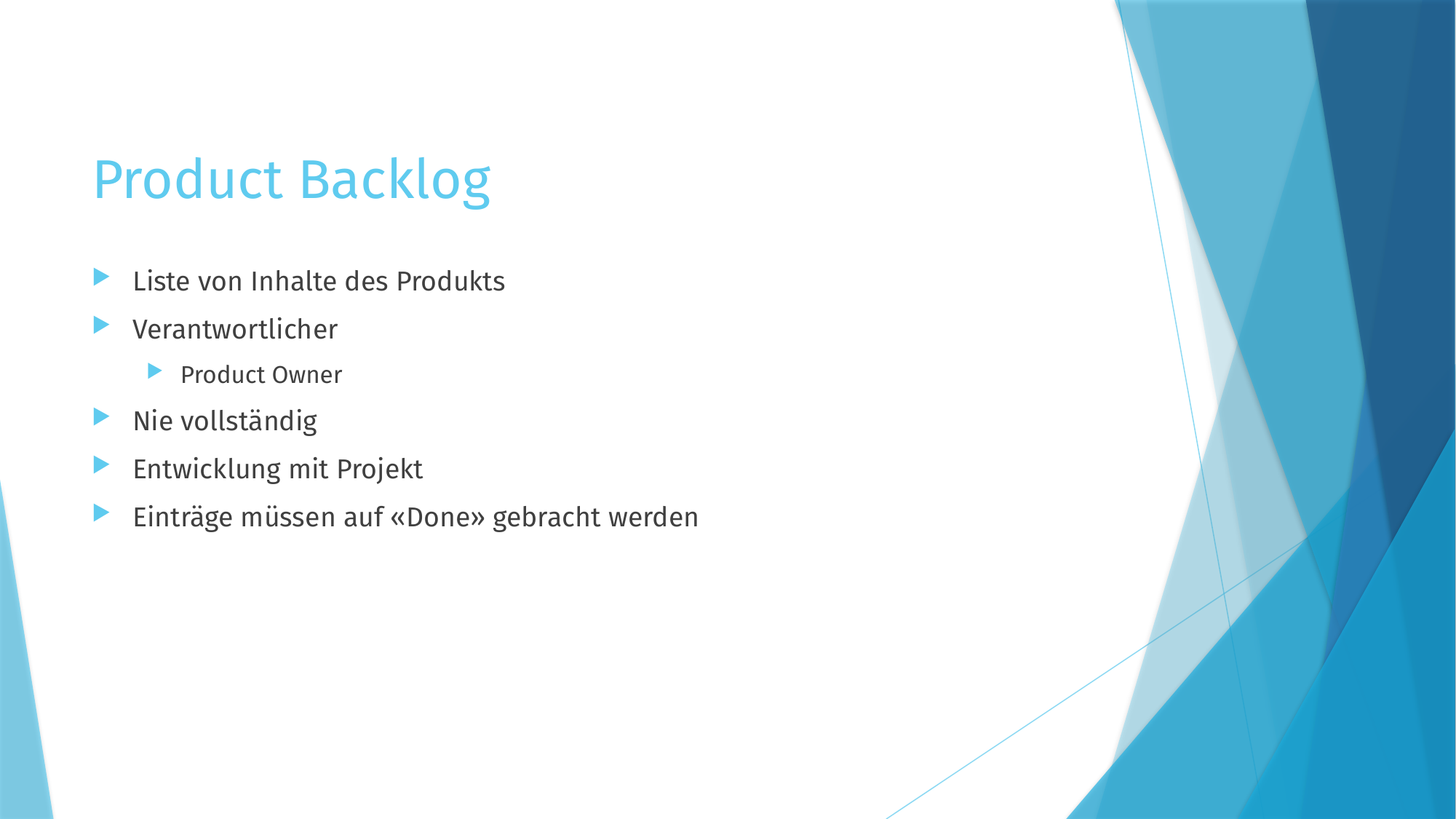

# Product Backlog
Liste von Inhalte des Produkts
Verantwortlicher
Product Owner
Nie vollständig
Entwicklung mit Projekt
Einträge müssen auf «Done» gebracht werden